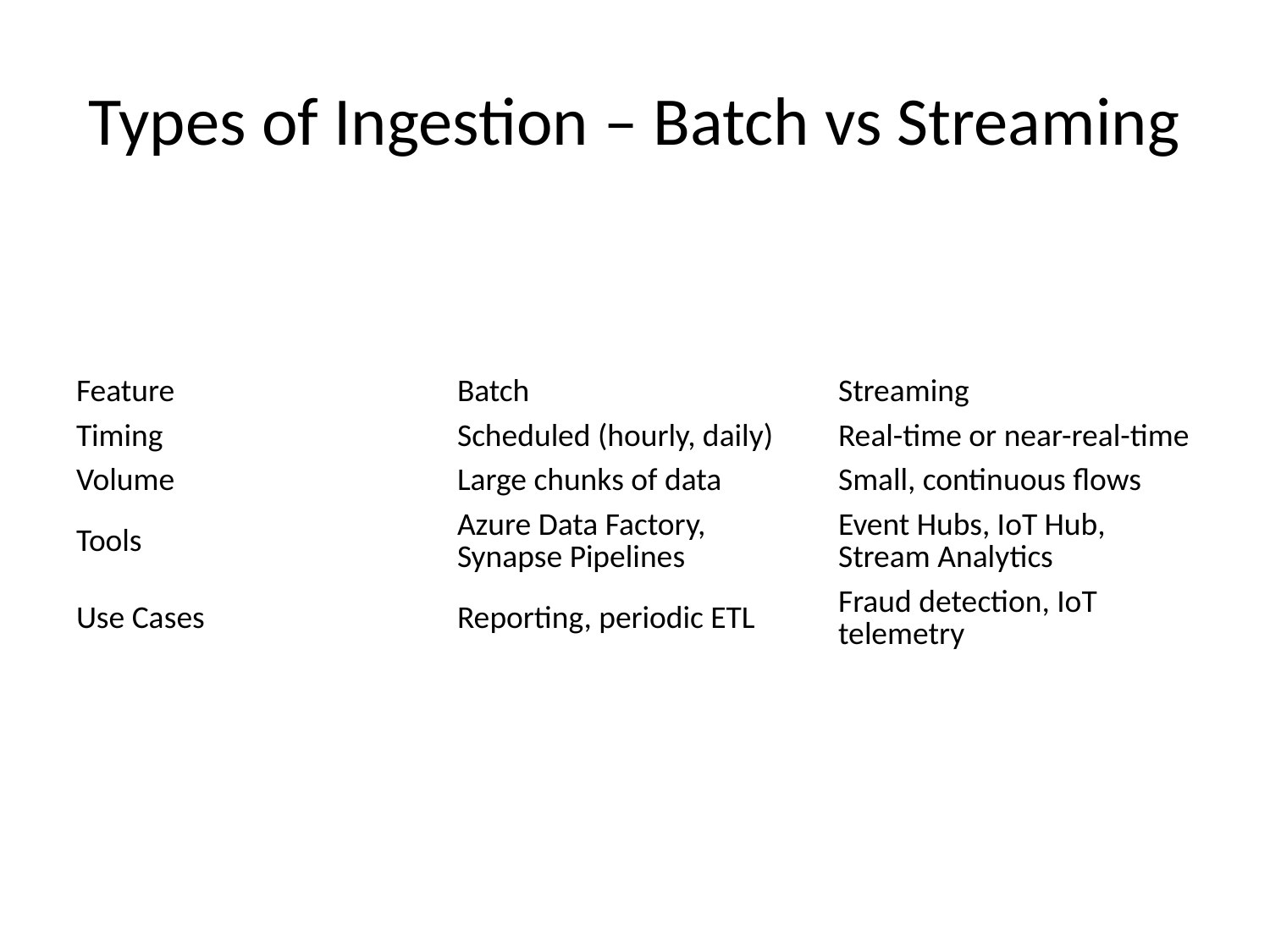

# Types of Ingestion – Batch vs Streaming
| Feature | Batch | Streaming |
| --- | --- | --- |
| Timing | Scheduled (hourly, daily) | Real-time or near-real-time |
| Volume | Large chunks of data | Small, continuous flows |
| Tools | Azure Data Factory, Synapse Pipelines | Event Hubs, IoT Hub, Stream Analytics |
| Use Cases | Reporting, periodic ETL | Fraud detection, IoT telemetry |